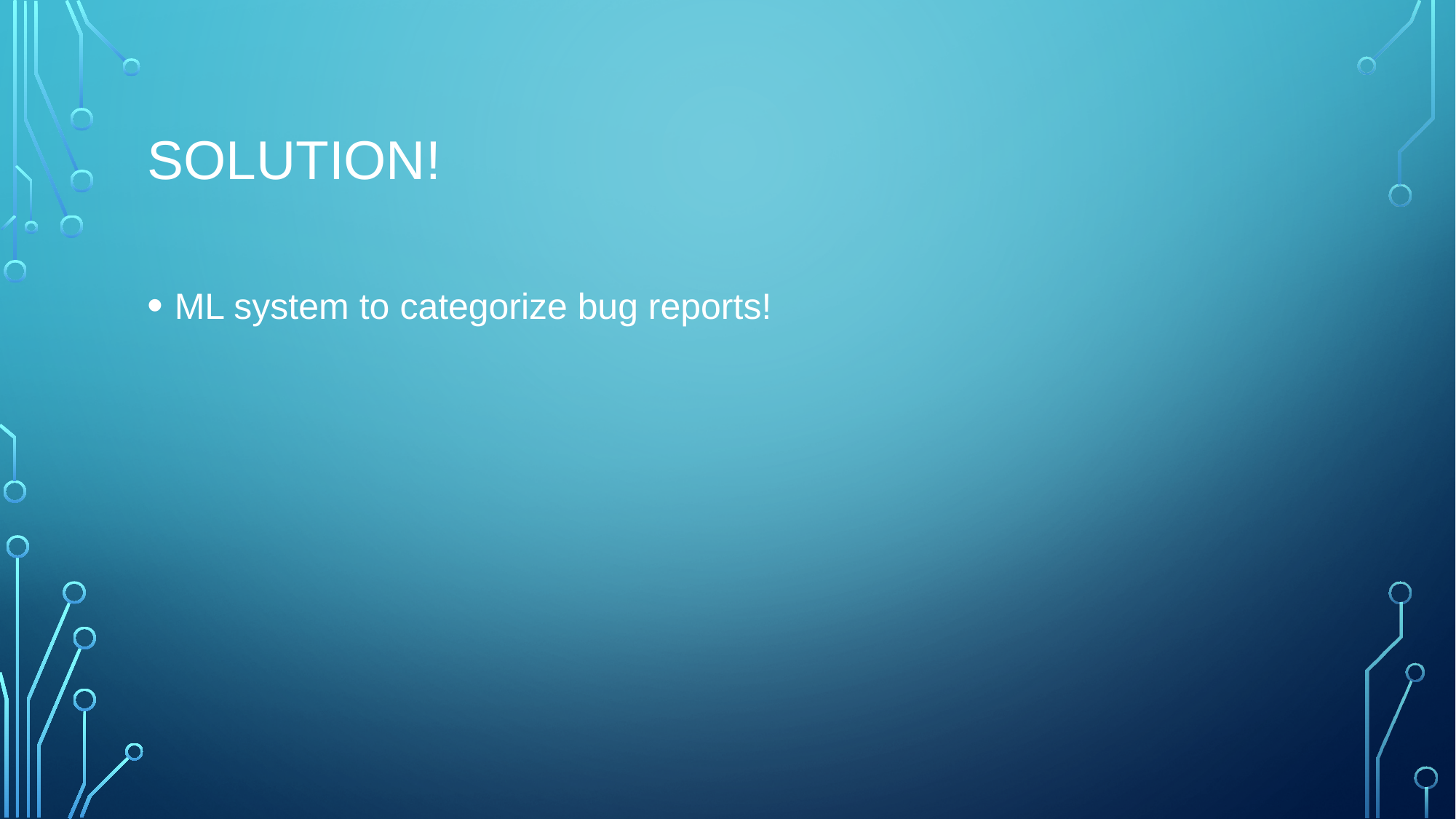

# Solution!
ML system to categorize bug reports!